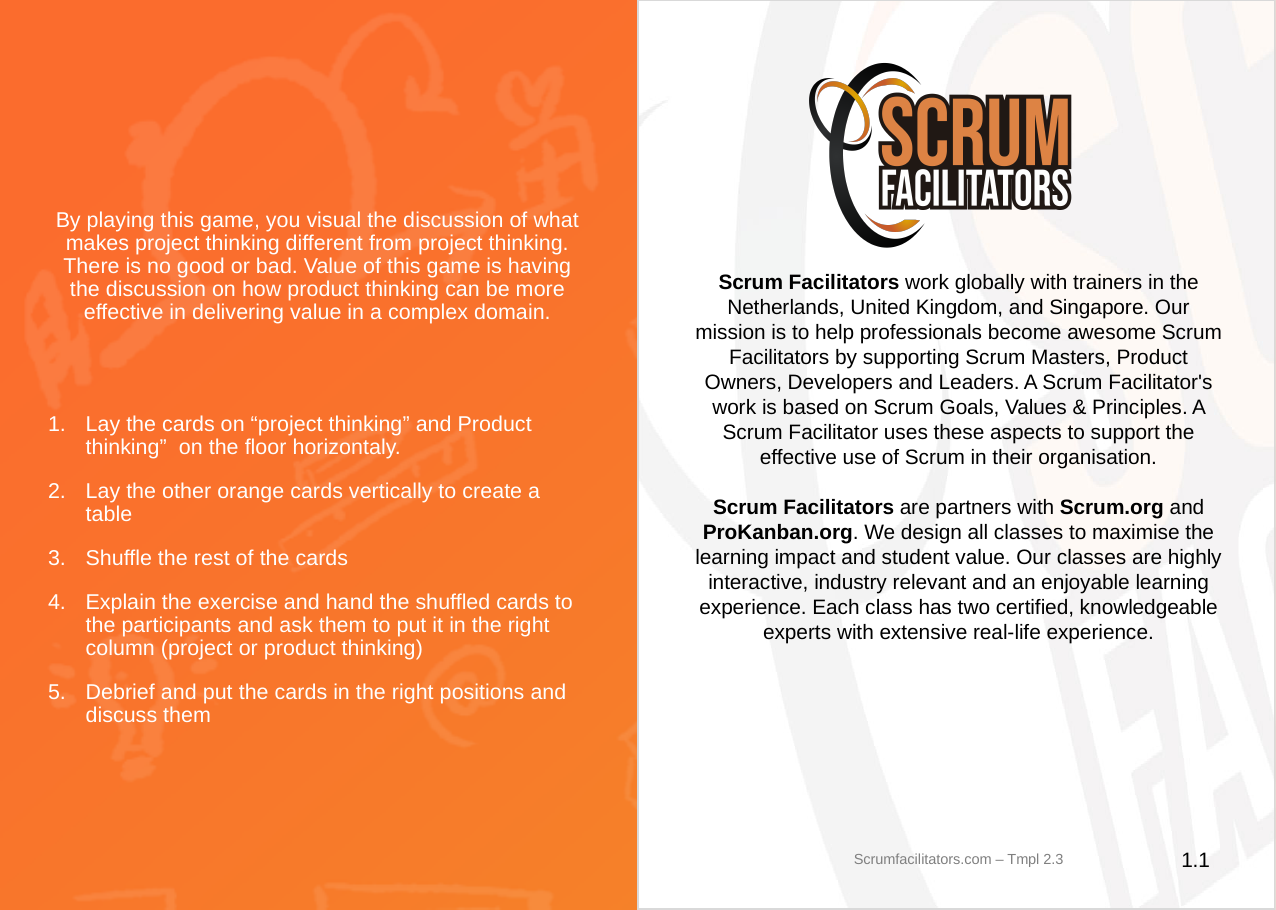

#
By playing this game, you visual the discussion of what makes project thinking different from project thinking. There is no good or bad. Value of this game is having the discussion on how product thinking can be more effective in delivering value in a complex domain.
Lay the cards on “project thinking” and Product thinking”  on the floor horizontaly.
Lay the other orange cards vertically to create a table
Shuffle the rest of the cards
Explain the exercise and hand the shuffled cards to the participants and ask them to put it in the right column (project or product thinking)
Debrief and put the cards in the right positions and discuss them

1.1